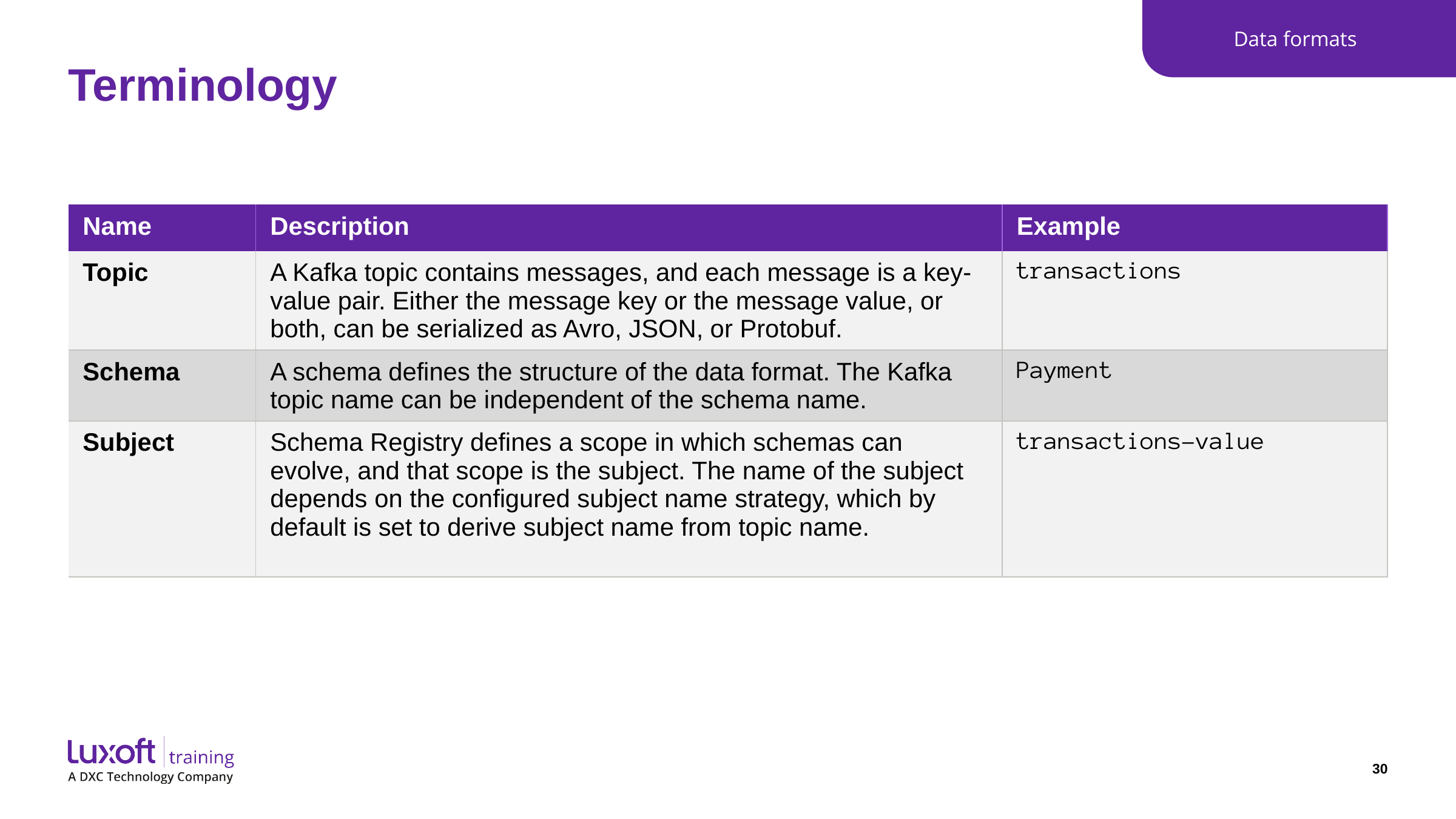

Data formats
# Terminology
| Name | Description | Example |
| --- | --- | --- |
| Topic | A Kafka topic contains messages, and each message is a key-value pair. Either the message key or the message value, or both, can be serialized as Avro, JSON, or Protobuf. | transactions |
| Schema | A schema defines the structure of the data format. The Kafka topic name can be independent of the schema name. | Payment |
| Subject | Schema Registry defines a scope in which schemas can evolve, and that scope is the subject. The name of the subject depends on the configured subject name strategy, which by default is set to derive subject name from topic name. | transactions-value |